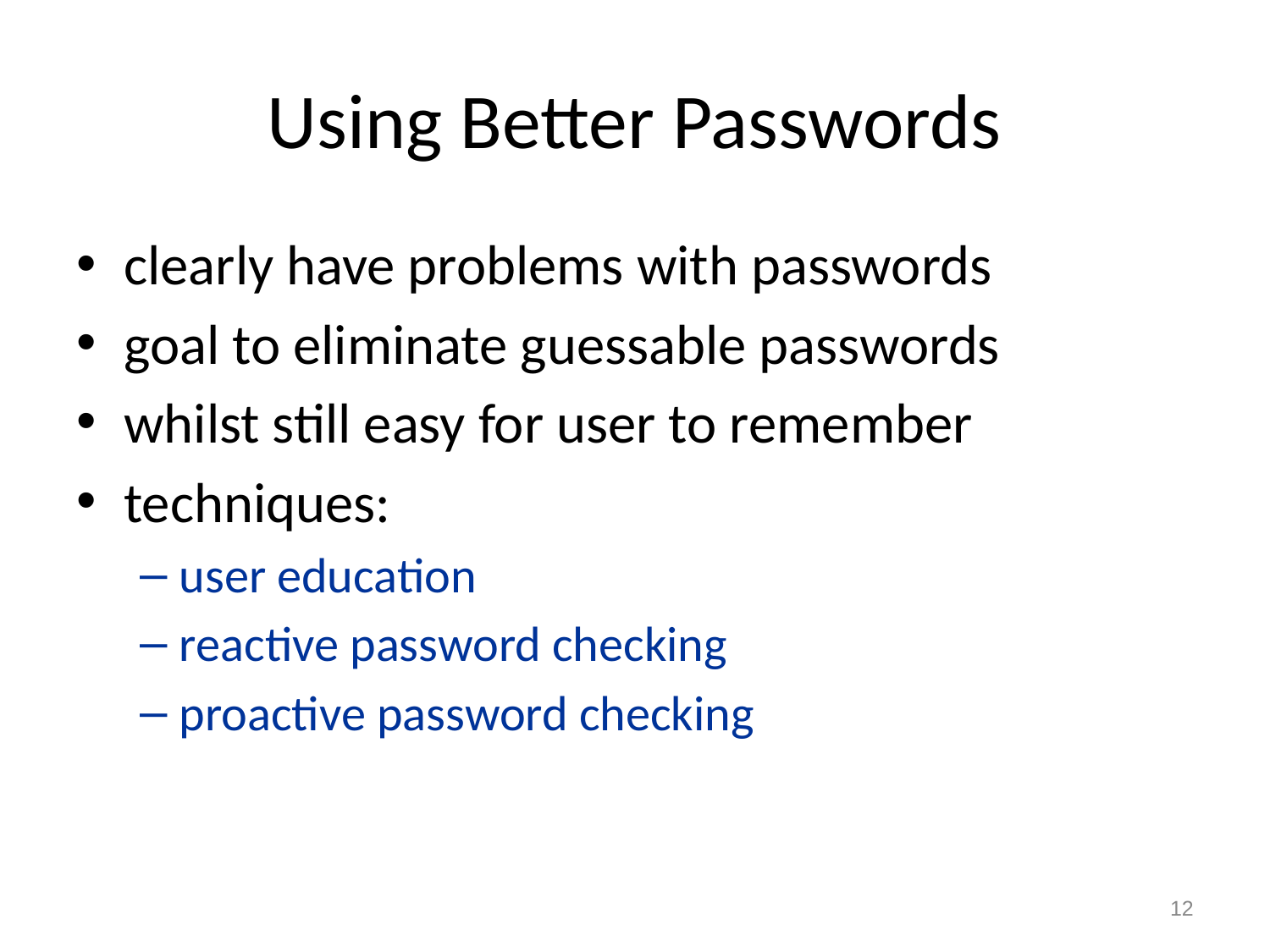

# Using Better Passwords
clearly have problems with passwords
goal to eliminate guessable passwords
whilst still easy for user to remember
techniques:
user education
reactive password checking
proactive password checking
12